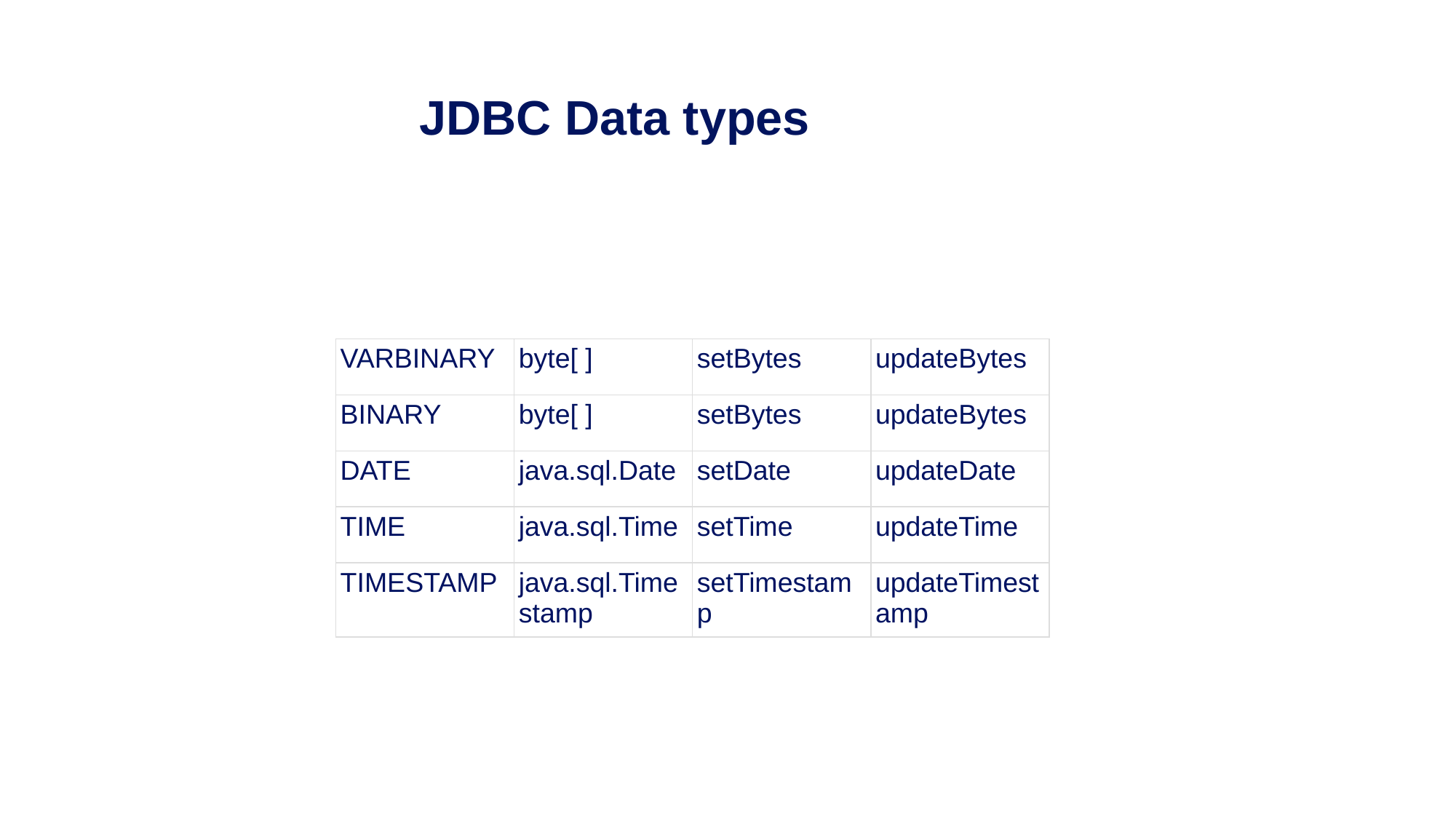

JDBC Data types
| VARBINARY | byte[ ] | setBytes | updateBytes |
| --- | --- | --- | --- |
| BINARY | byte[ ] | setBytes | updateBytes |
| DATE | java.sql.Date | setDate | updateDate |
| TIME | java.sql.Time | setTime | updateTime |
| TIMESTAMP | java.sql.Timestamp | setTimestamp | updateTimestamp |